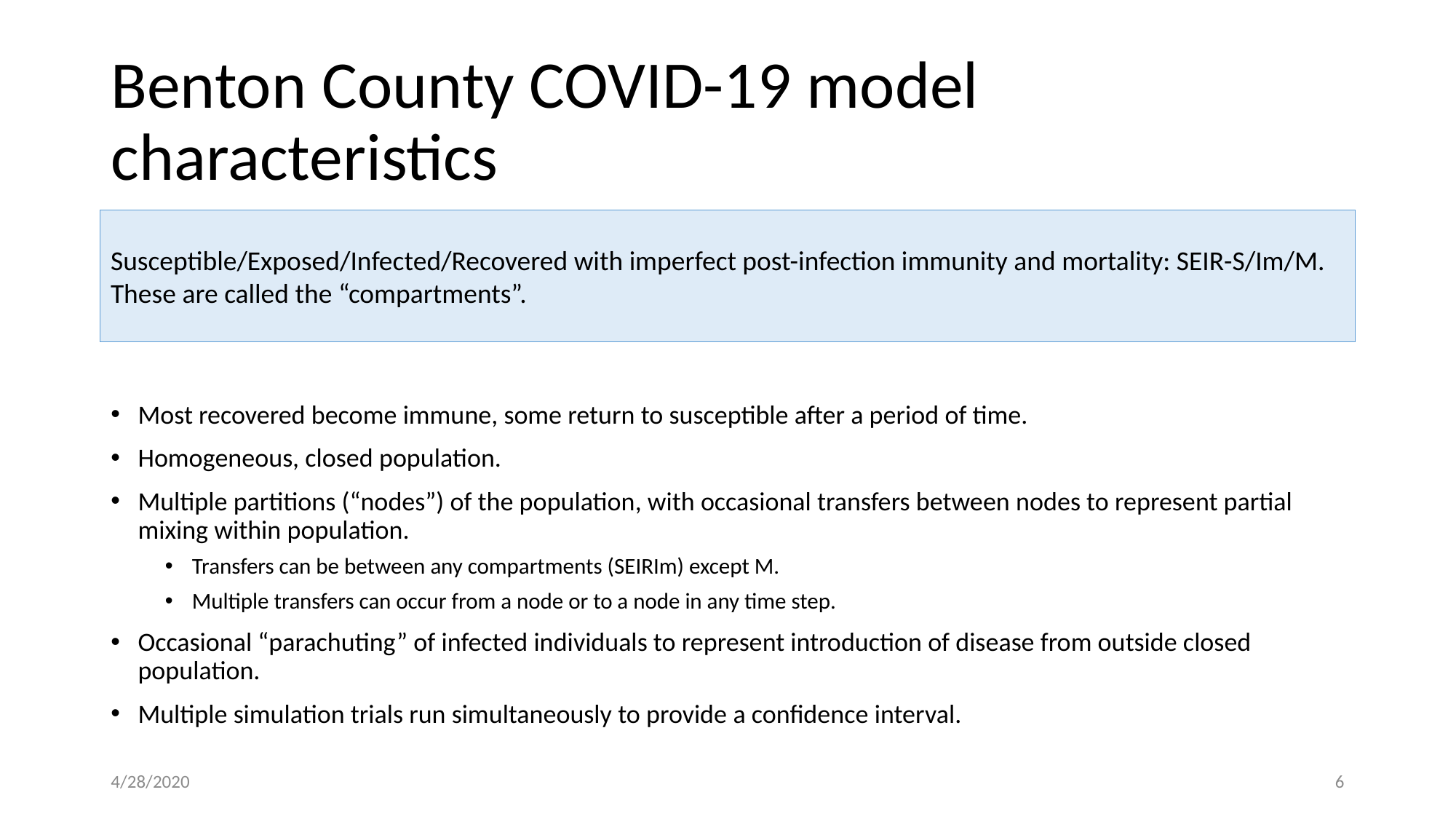

# Benton County COVID-19 model characteristics
Susceptible/Exposed/Infected/Recovered with imperfect post-infection immunity and mortality: SEIR-S/Im/M. These are called the “compartments”.
Most recovered become immune, some return to susceptible after a period of time.
Homogeneous, closed population.
Multiple partitions (“nodes”) of the population, with occasional transfers between nodes to represent partial mixing within population.
Transfers can be between any compartments (SEIRIm) except M.
Multiple transfers can occur from a node or to a node in any time step.
Occasional “parachuting” of infected individuals to represent introduction of disease from outside closed population.
Multiple simulation trials run simultaneously to provide a confidence interval.
4/28/2020
6